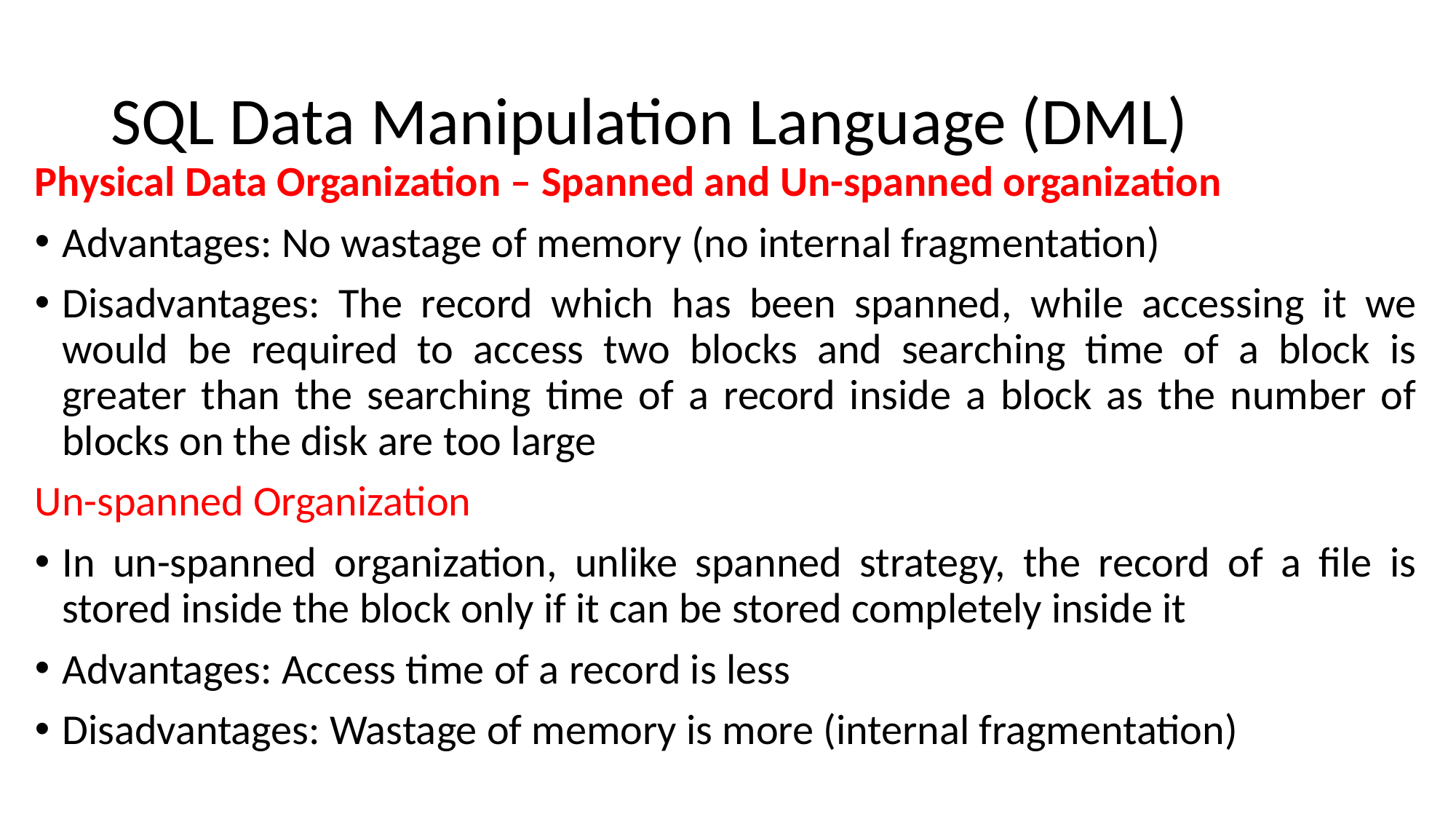

# SQL Data Manipulation Language (DML)
Physical Data Organization – Spanned and Un-spanned organization
Advantages: No wastage of memory (no internal fragmentation)
Disadvantages: The record which has been spanned, while accessing it we would be required to access two blocks and searching time of a block is greater than the searching time of a record inside a block as the number of blocks on the disk are too large
Un-spanned Organization
In un-spanned organization, unlike spanned strategy, the record of a file is stored inside the block only if it can be stored completely inside it
Advantages: Access time of a record is less
Disadvantages: Wastage of memory is more (internal fragmentation)